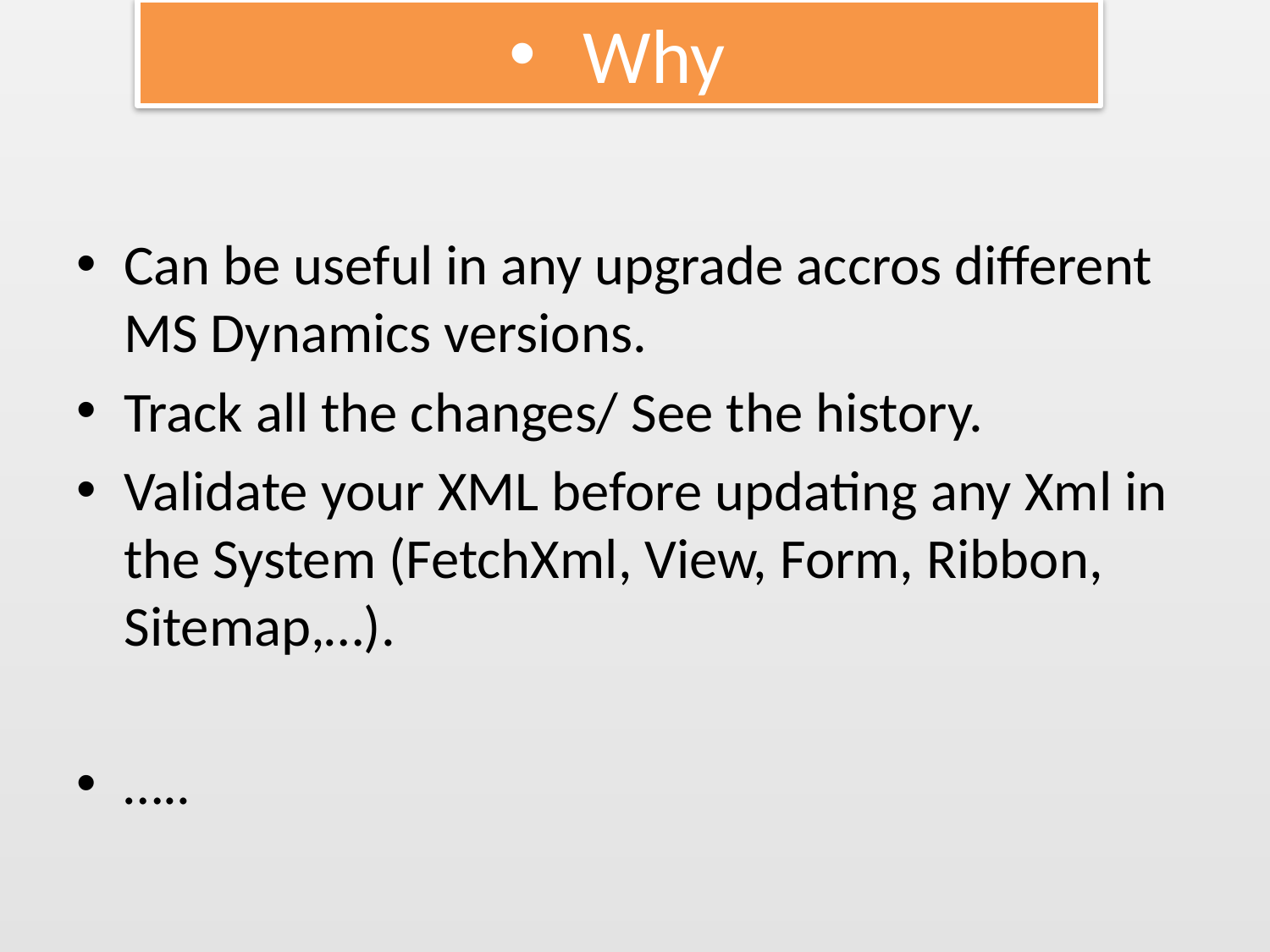

# Why
Can be useful in any upgrade accros different MS Dynamics versions.
Track all the changes/ See the history.
Validate your XML before updating any Xml in the System (FetchXml, View, Form, Ribbon, Sitemap,…).

…..